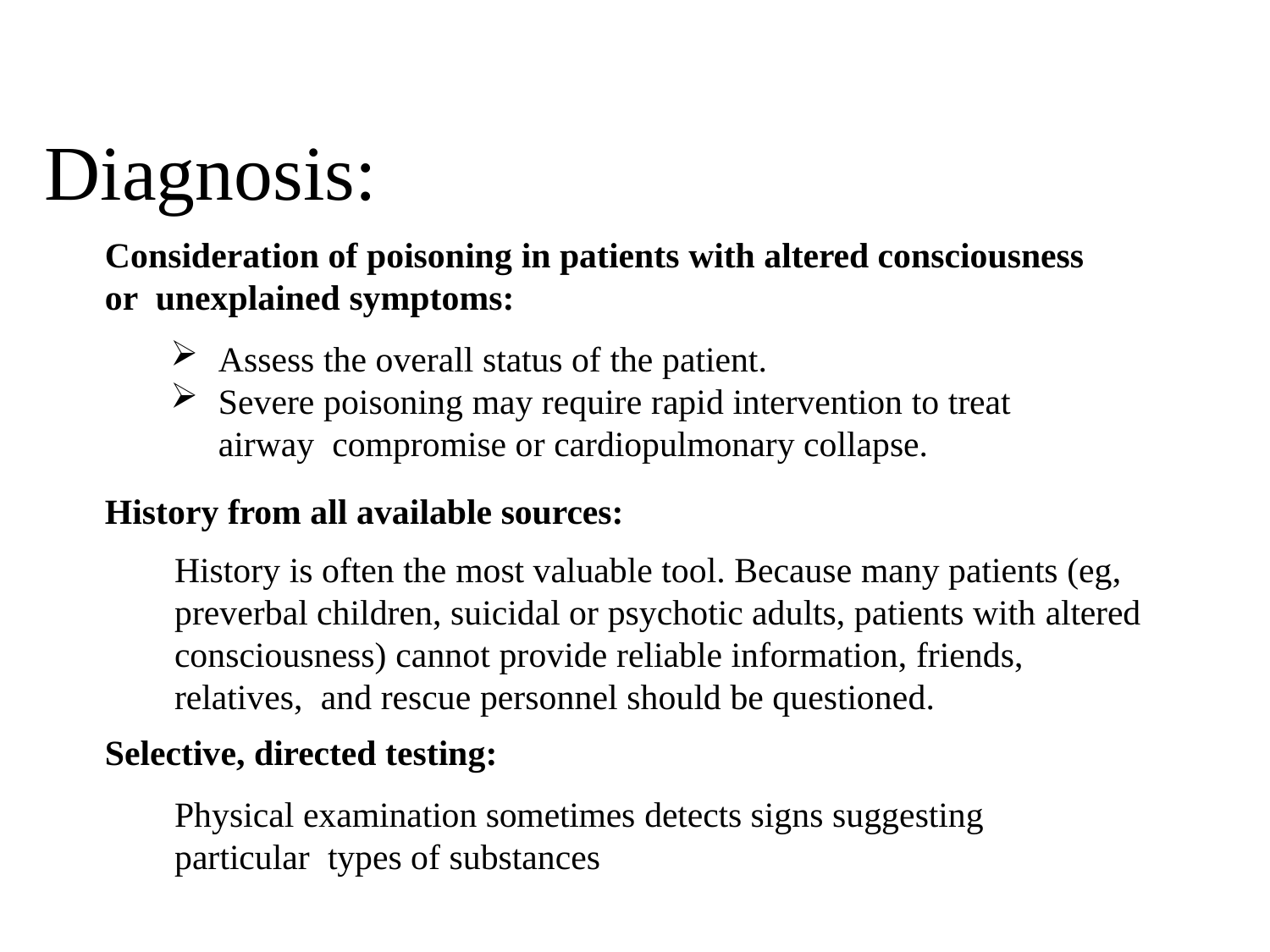

# Diagnosis:
Consideration of poisoning in patients with altered consciousness or  unexplained symptoms:
Assess the overall status of the patient.
Severe poisoning may require rapid intervention to treat airway  compromise or cardiopulmonary collapse.
History from all available sources:
History is often the most valuable tool. Because many patients (eg,  preverbal children, suicidal or psychotic adults, patients with altered  consciousness) cannot provide reliable information, friends, relatives,  and rescue personnel should be questioned.
Selective, directed testing:
Physical examination sometimes detects signs suggesting particular  types of substances